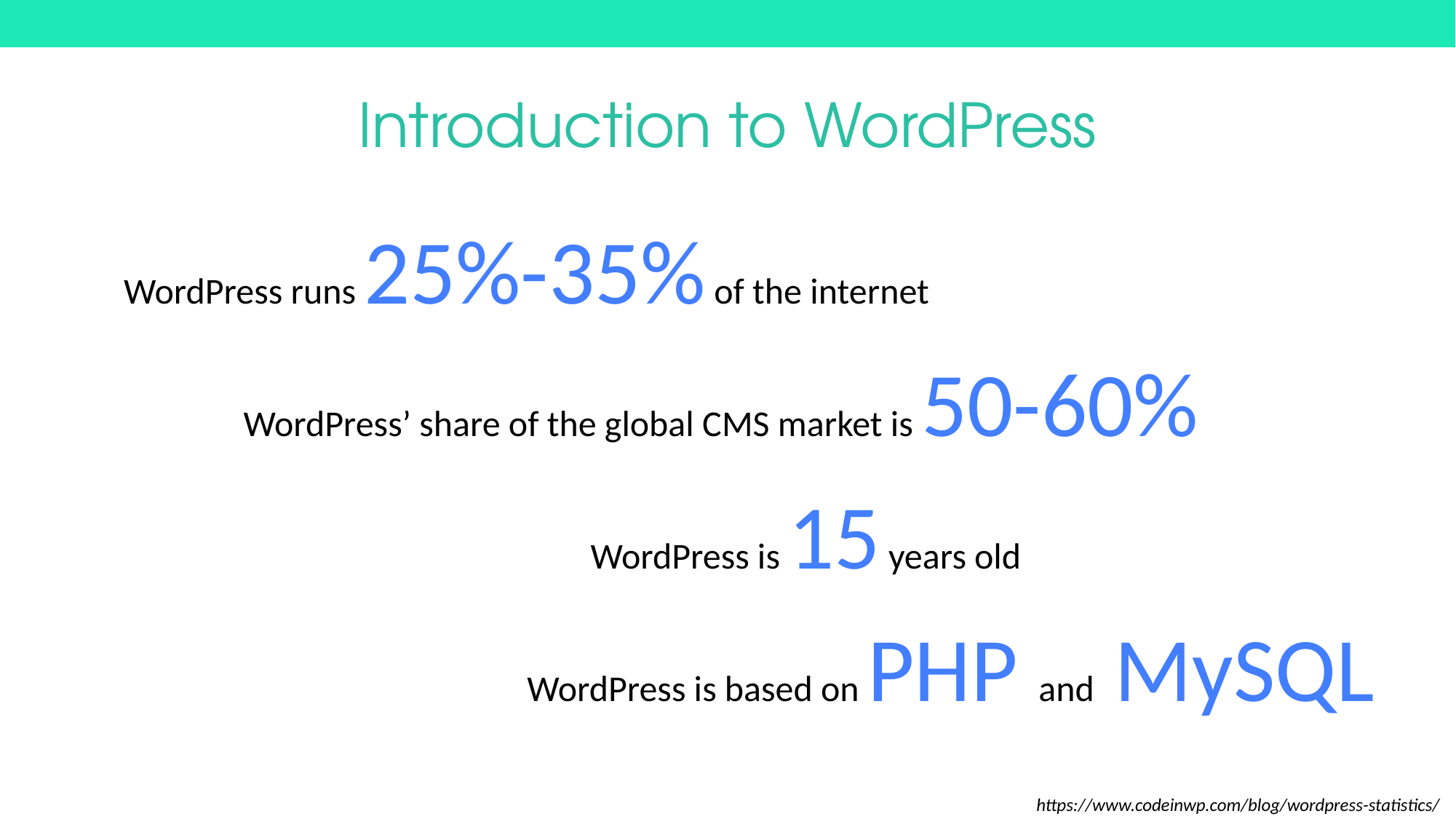

# Introduction to WordPress
WordPress runs 25%-35% of the internet
WordPress’ share of the global CMS market is 50-60%
WordPress is 15 years old
WordPress is based on PHP and MySQL
https://www.codeinwp.com/blog/wordpress-statistics/